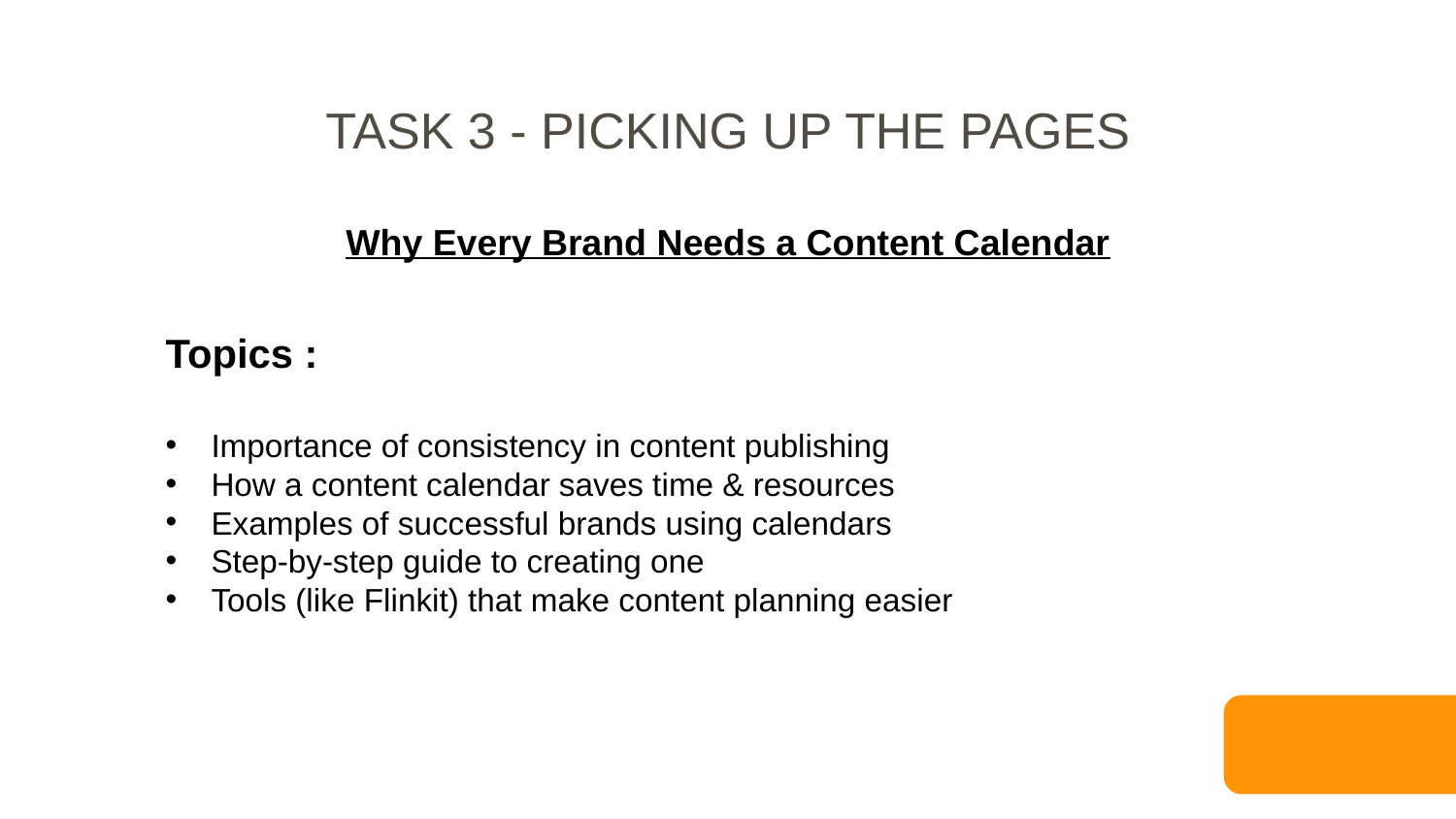

TASK 3 - PICKING UP THE PAGES
Why Every Brand Needs a Content Calendar
Topics :
Importance of consistency in content publishing
How a content calendar saves time & resources
Examples of successful brands using calendars
Step-by-step guide to creating one
Tools (like Flinkit) that make content planning easier